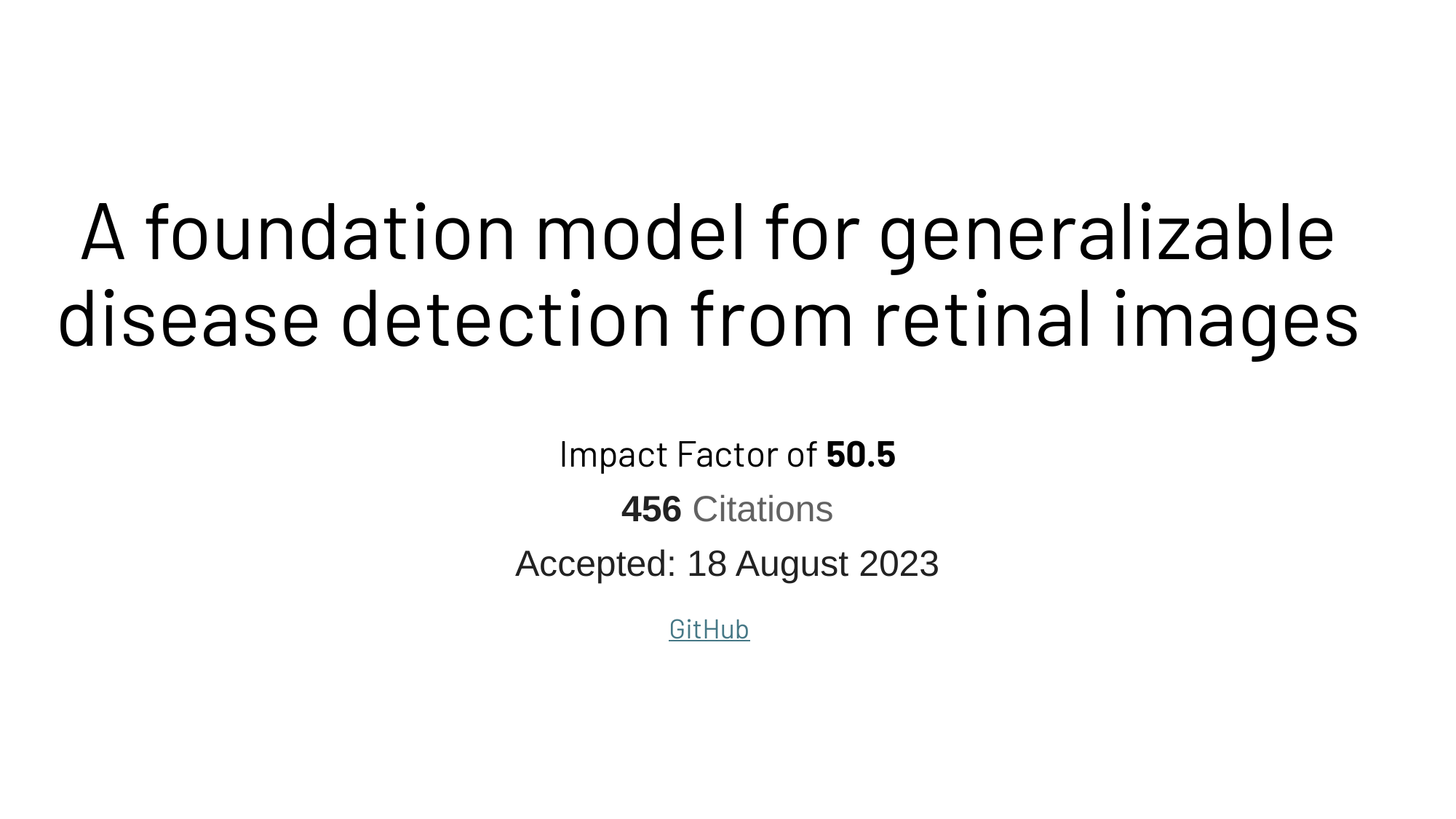

# A foundation model for generalizable disease detection from retinal images
Impact Factor of 50.5
456 Citations
Accepted: 18 August 2023

GitHub